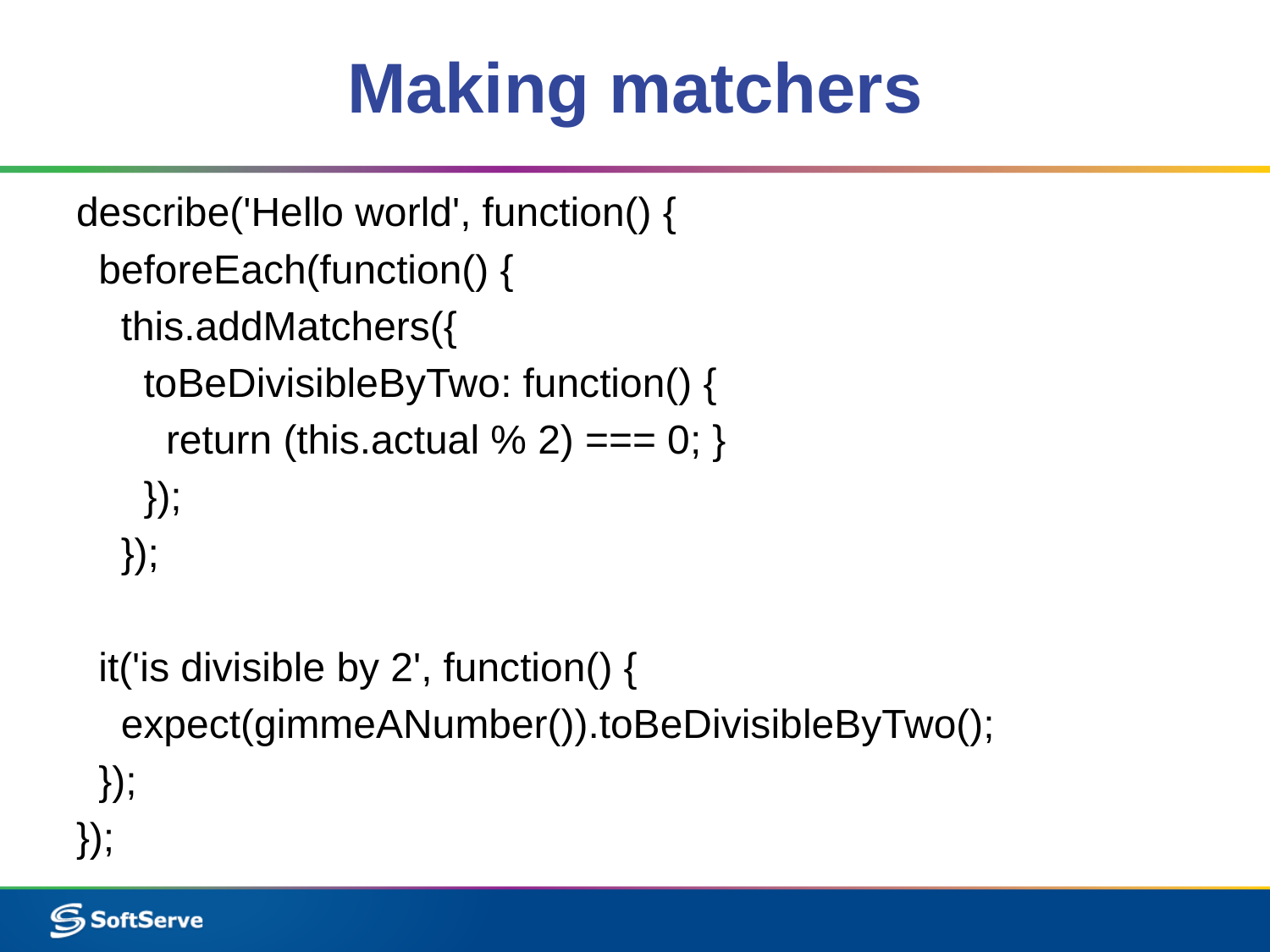

# Making matchers
describe('Hello world', function() {
  beforeEach(function() {
    this.addMatchers({
      toBeDivisibleByTwo: function() {
        return (this.actual % 2) === 0; }
      });
    });

  it('is divisible by 2', function() {
    expect(gimmeANumber()).toBeDivisibleByTwo();
  });
});